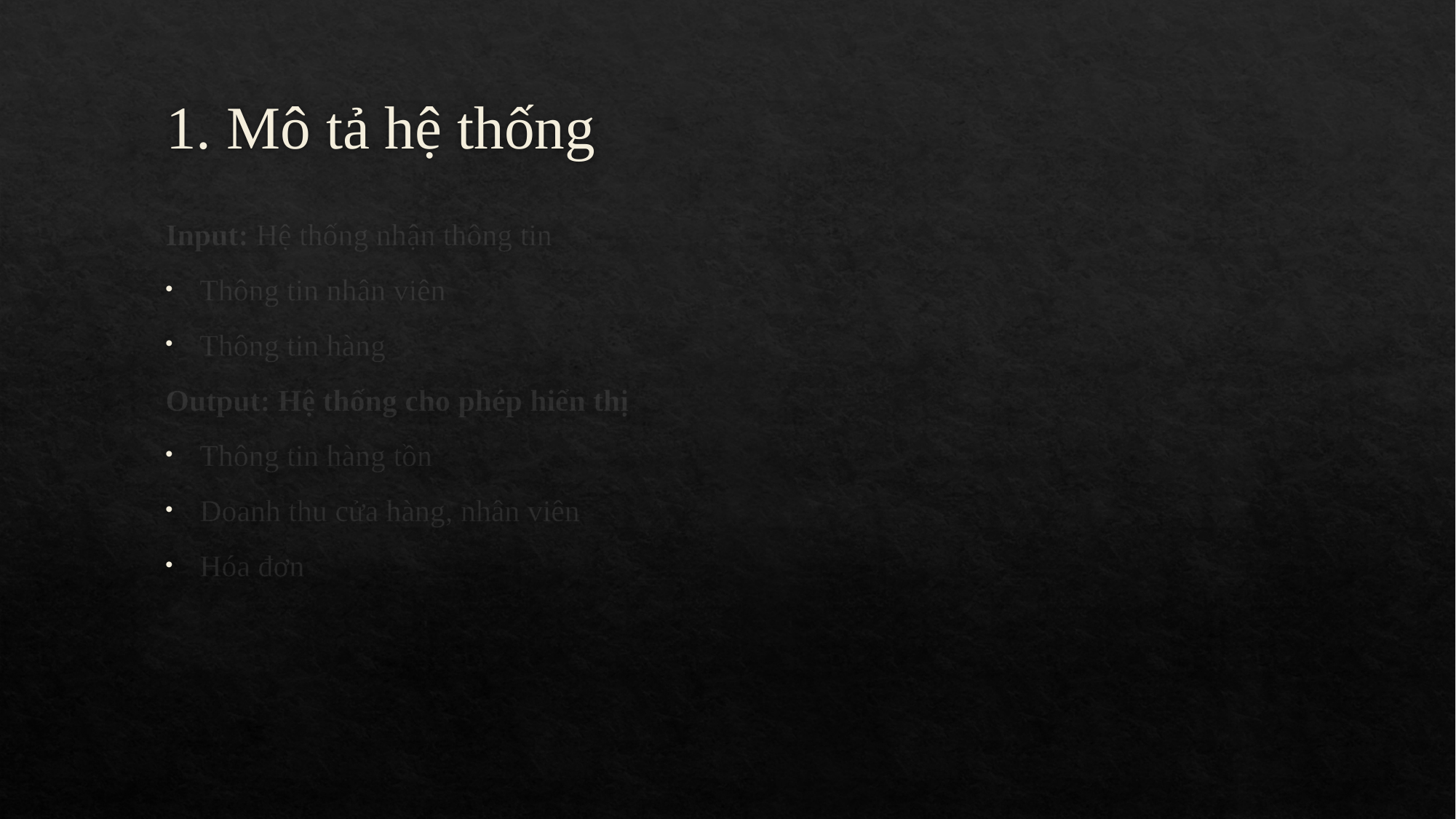

# 1. Mô tả hệ thống
Input: Hệ thống nhận thông tin
Thông tin nhân viên
Thông tin hàng
Output: Hệ thống cho phép hiển thị
Thông tin hàng tồn
Doanh thu cửa hàng, nhân viên
Hóa đơn